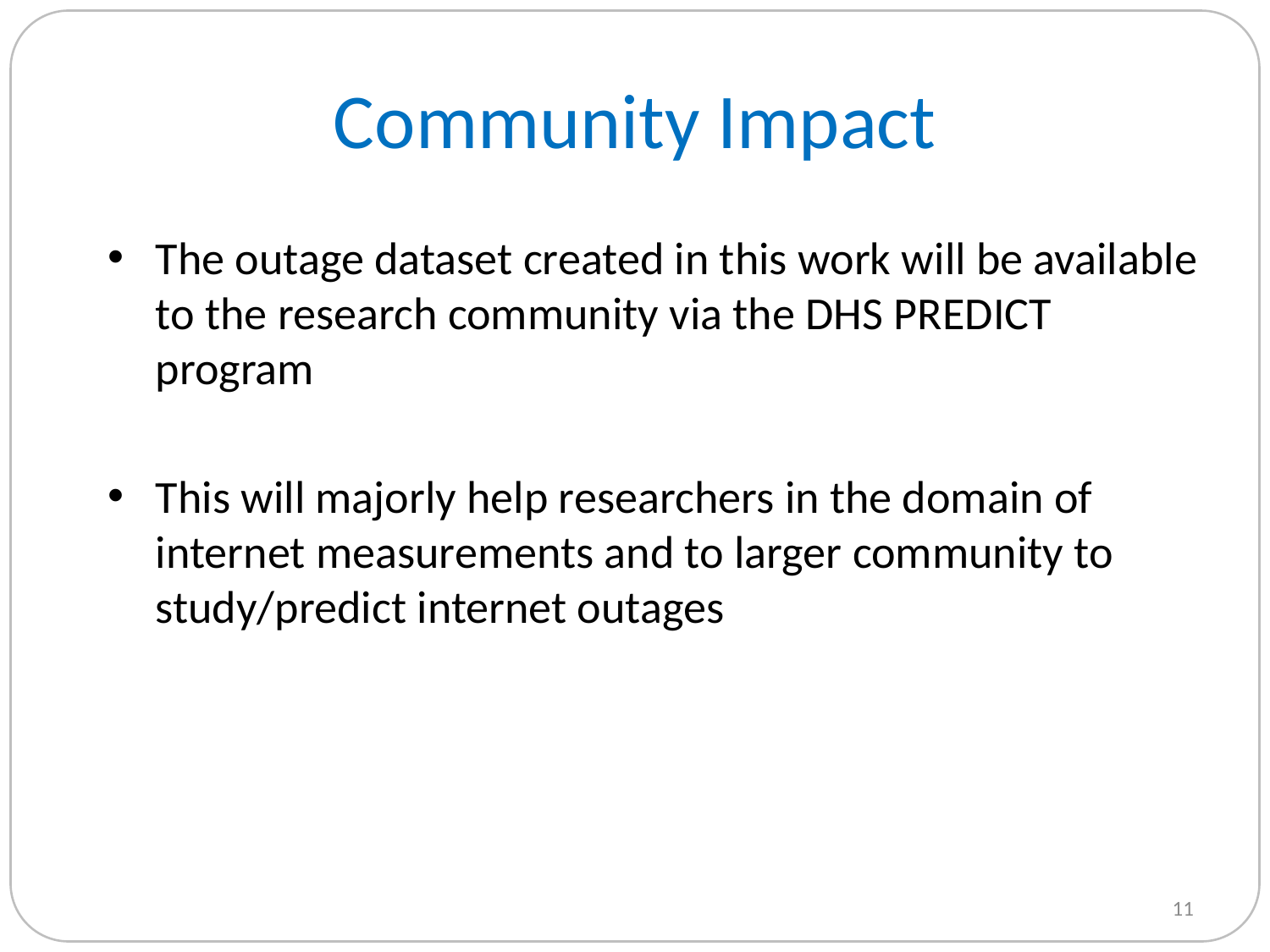

# Community Impact
The outage dataset created in this work will be available to the research community via the DHS PREDICT program

This will majorly help researchers in the domain of internet measurements and to larger community to study/predict internet outages

11